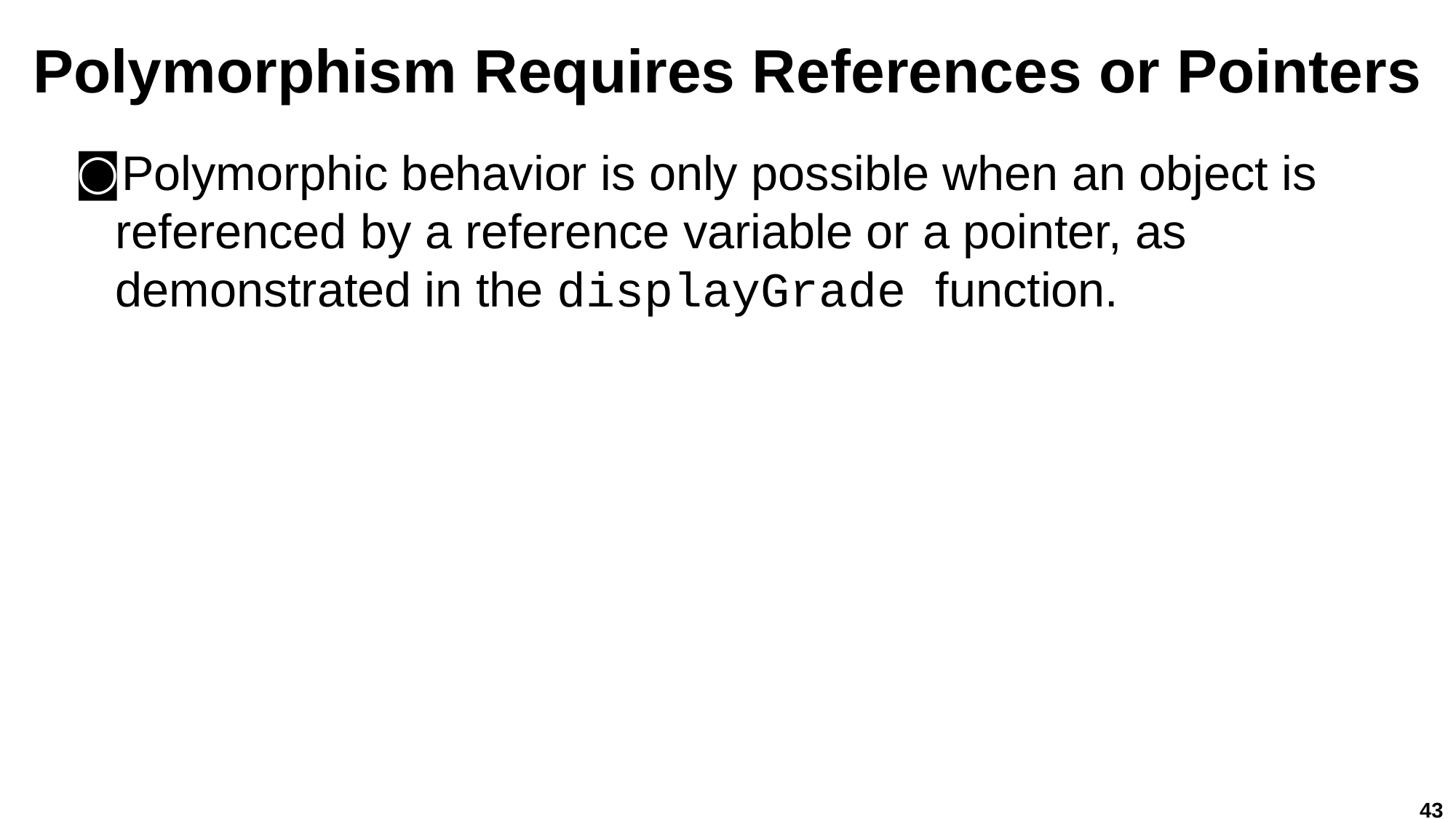

# Polymorphism Requires References or Pointers
Polymorphic behavior is only possible when an object is referenced by a reference variable or a pointer, as demonstrated in the displayGrade function.
43